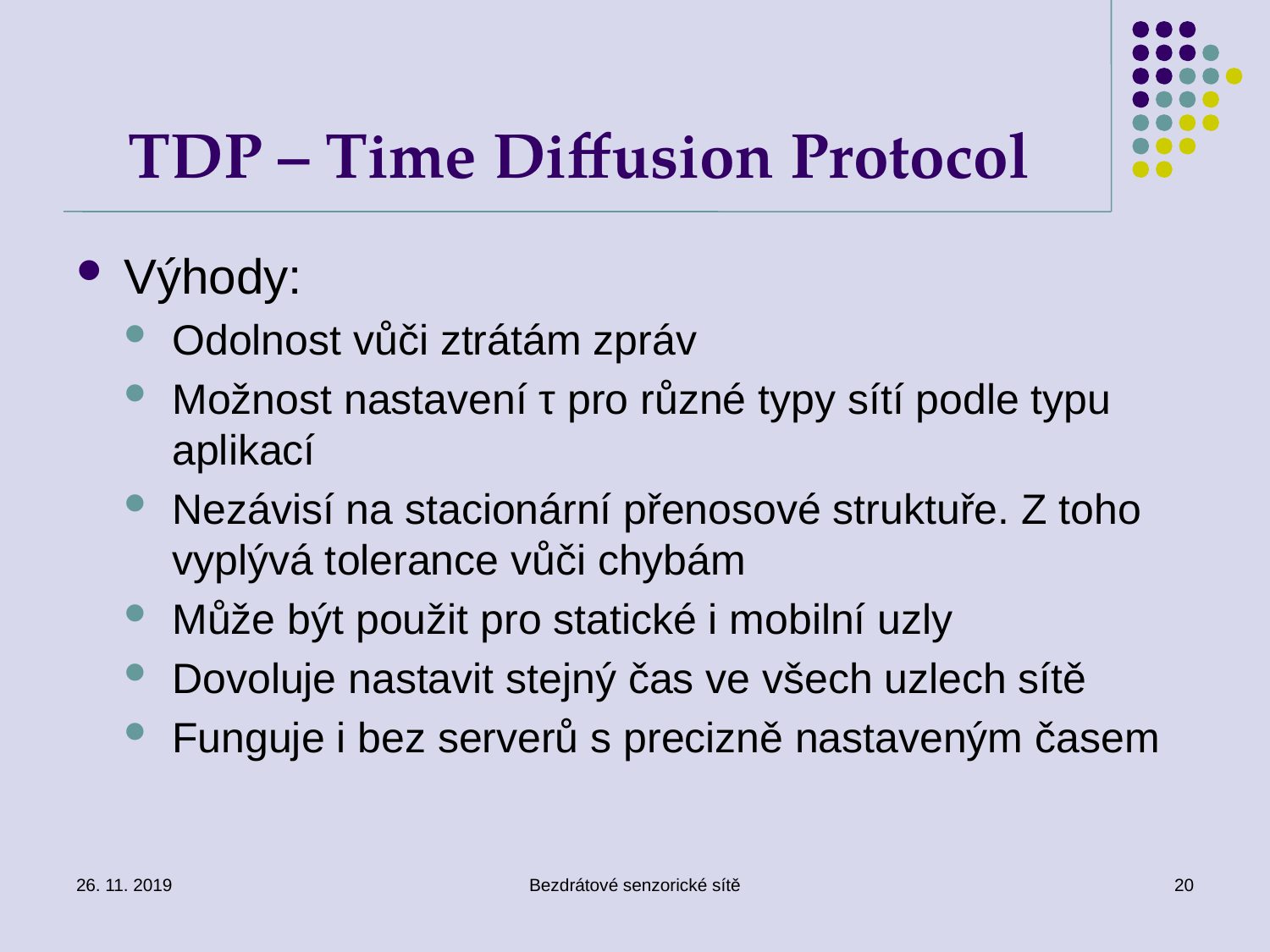

# TDP – Time Diffusion Protocol
Výhody:
Odolnost vůči ztrátám zpráv
Možnost nastavení τ pro různé typy sítí podle typu aplikací
Nezávisí na stacionární přenosové struktuře. Z toho vyplývá tolerance vůči chybám
Může být použit pro statické i mobilní uzly
Dovoluje nastavit stejný čas ve všech uzlech sítě
Funguje i bez serverů s precizně nastaveným časem

26. 11. 2019
Bezdrátové senzorické sítě
20